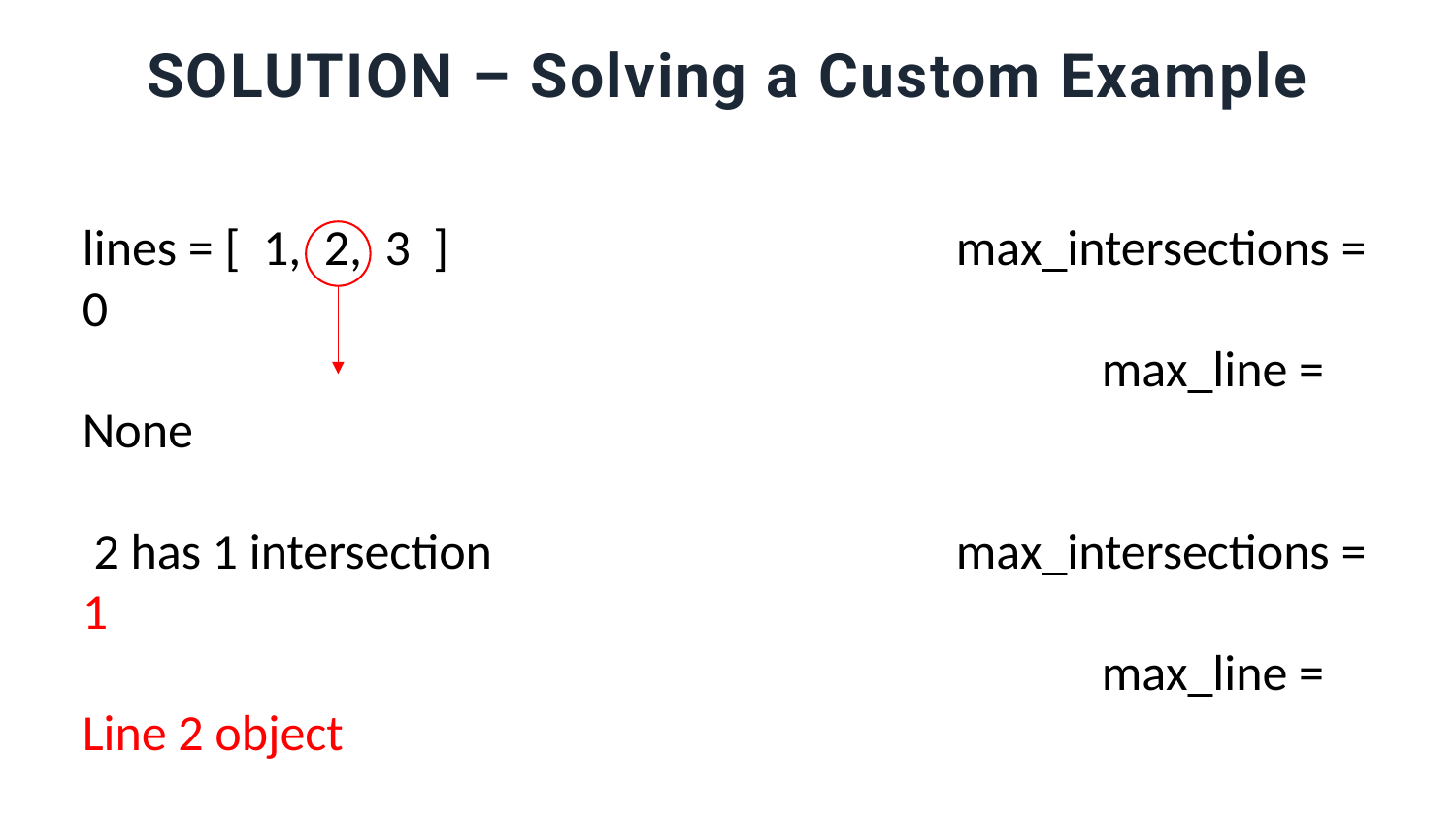

SOLUTION – Solving a Custom Example
lines = [  1,  2,  3  ]  				max_intersections = 0
							max_line = None

 2 has 1 intersection				max_intersections = 1
							max_line = Line 2 object